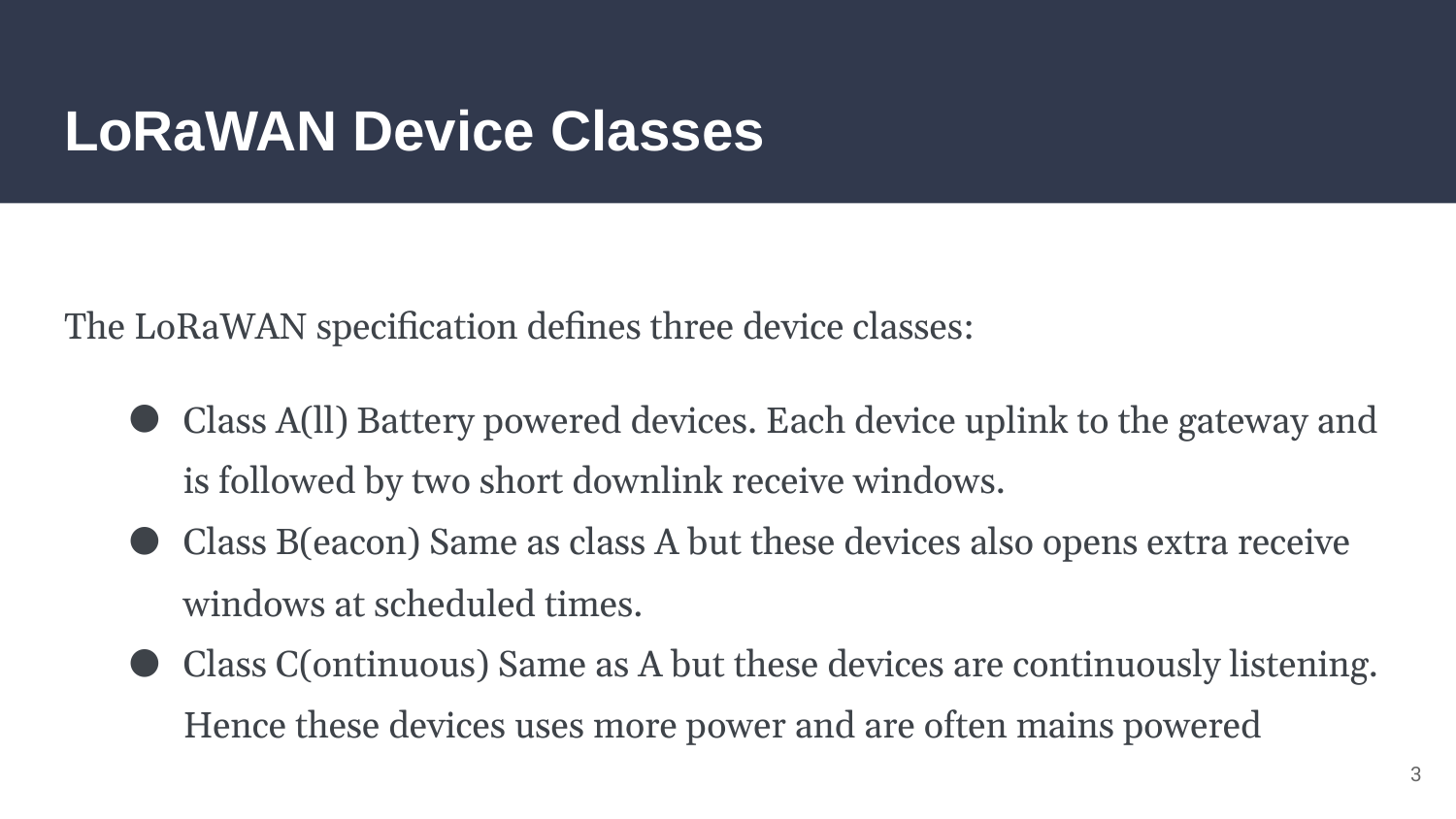

# LoRaWAN Device Classes
The LoRaWAN specification defines three device classes:
Class A(ll) Battery powered devices. Each device uplink to the gateway and is followed by two short downlink receive windows.
Class B(eacon) Same as class A but these devices also opens extra receive windows at scheduled times.
Class C(ontinuous) Same as A but these devices are continuously listening. Hence these devices uses more power and are often mains powered
3